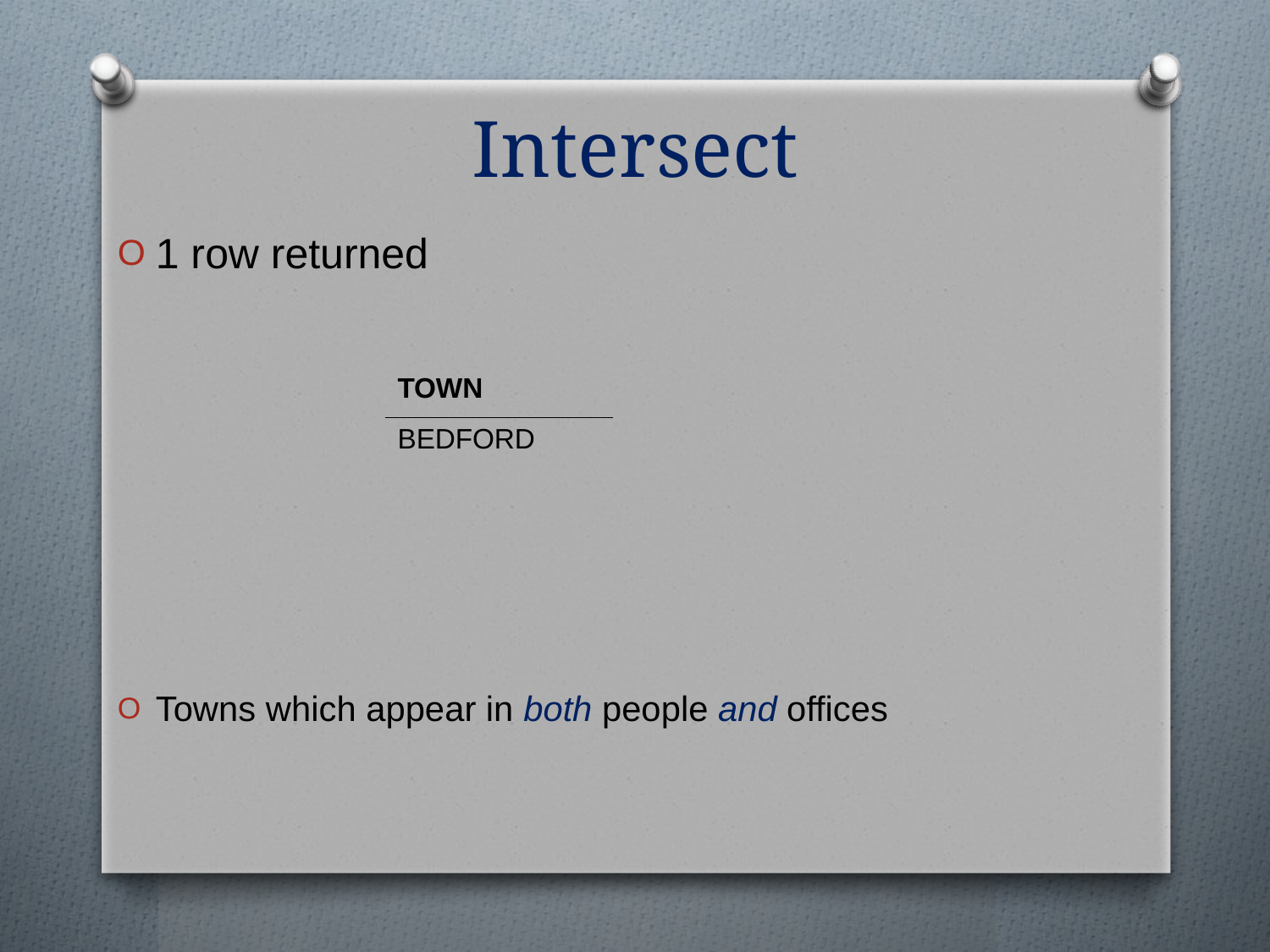

Intersect
1 row returned

Towns which appear in both people and offices
| TOWN |
| --- |
| BEDFORD |